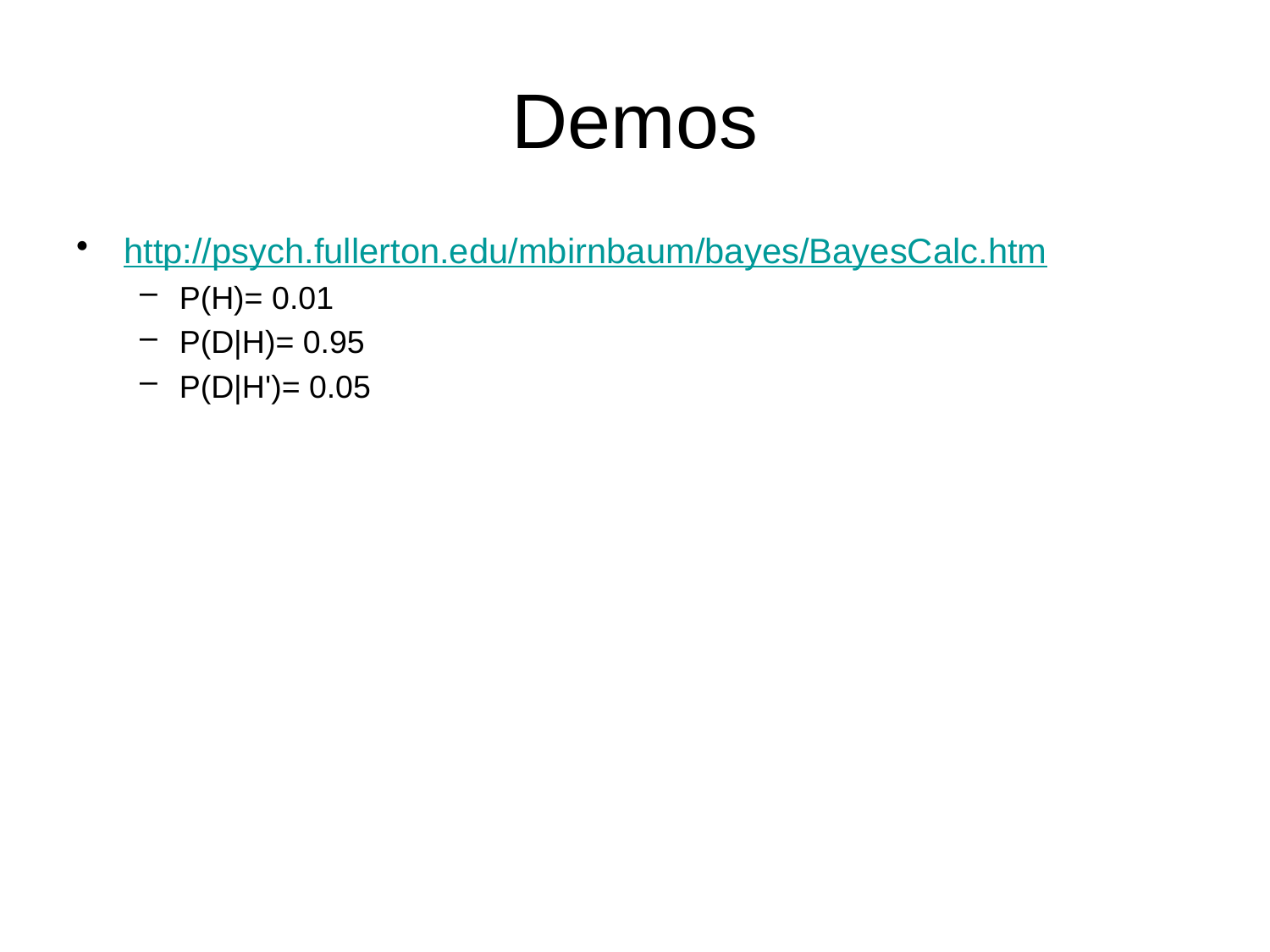

# Demos
http://psych.fullerton.edu/mbirnbaum/bayes/BayesCalc.htm
P(H)= 0.01
P(D|H)= 0.95
P(D|H')= 0.05